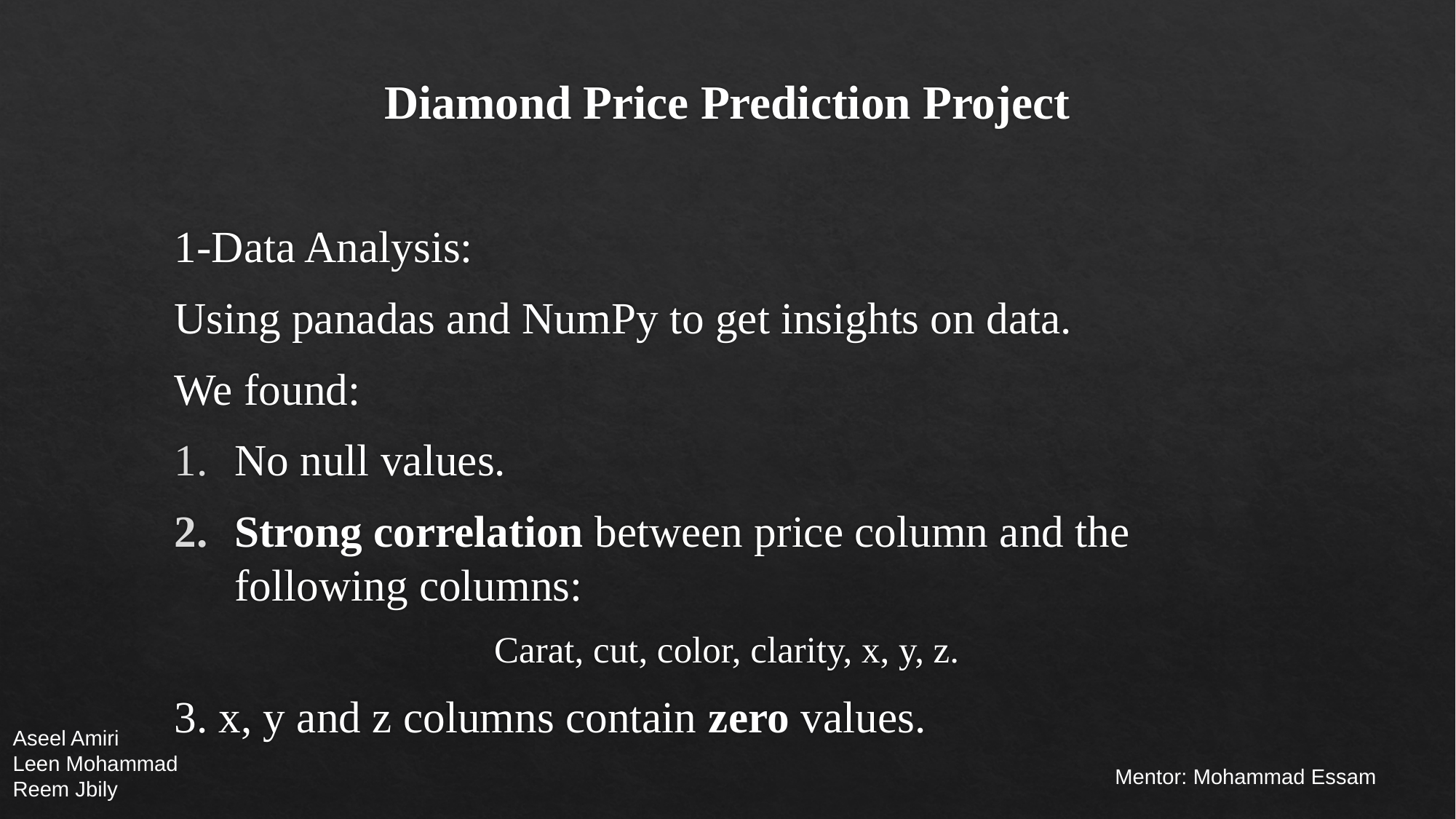

Diamond Price Prediction Project

1-Data Analysis:
Using panadas and NumPy to get insights on data.
We found:
No null values.
Strong correlation between price column and the following columns:
Carat, cut, color, clarity, x, y, z.
3. x, y and z columns contain zero values.

Aseel Amiri
Leen Mohammad
Reem Jbily

Mentor: Mohammad Essam